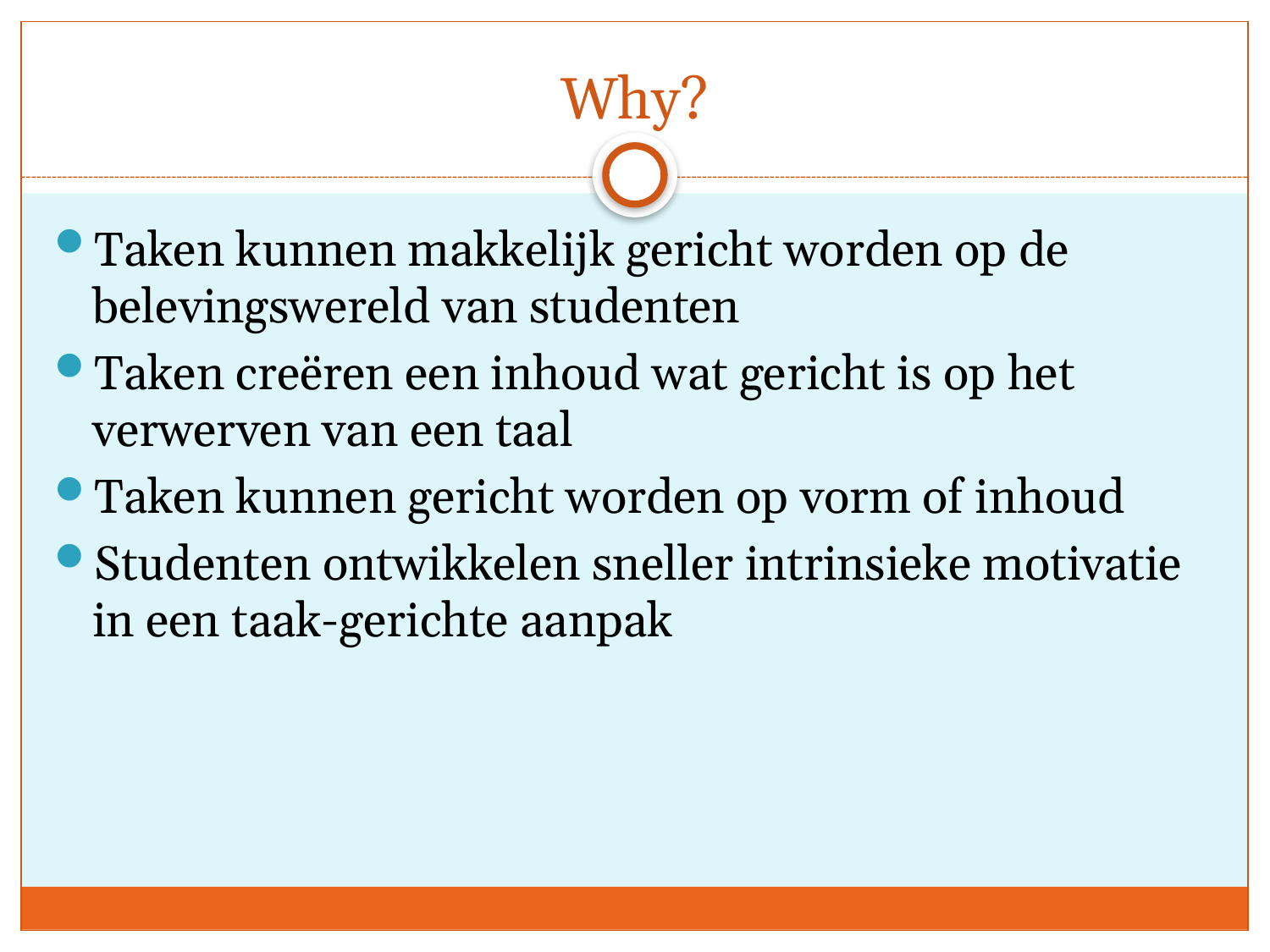

# Why?
Taken kunnen makkelijk gericht worden op de belevingswereld van studenten
Taken creëren een inhoud wat gericht is op het verwerven van een taal
Taken kunnen gericht worden op vorm of inhoud
Studenten ontwikkelen sneller intrinsieke motivatie in een taak-gerichte aanpak